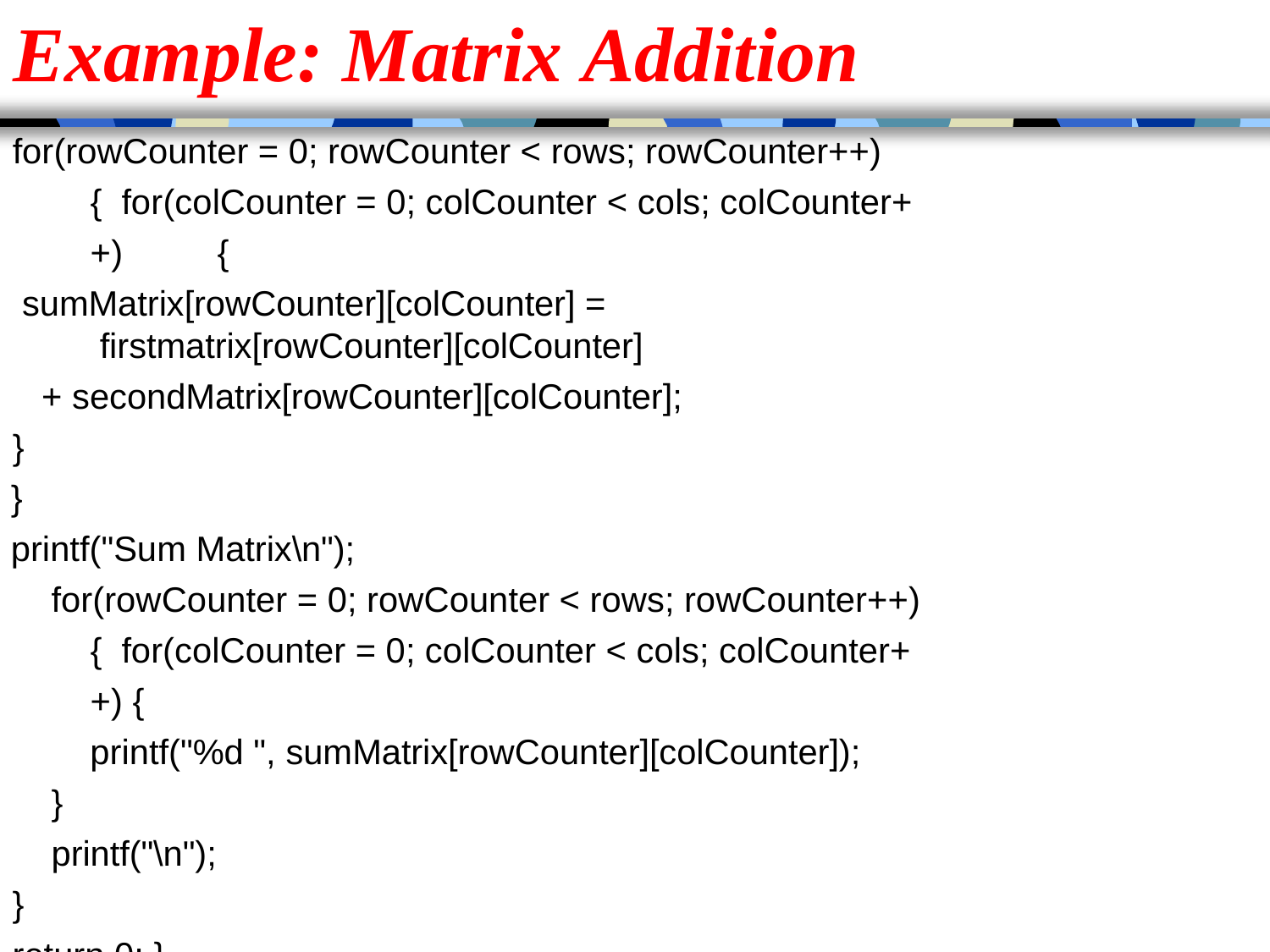

# Example: Matrix Addition
for(rowCounter = 0; rowCounter < rows; rowCounter++) {  for(colCounter = 0; colCounter < cols; colCounter++)	{
sumMatrix[rowCounter][colCounter] =	firstmatrix[rowCounter][colCounter]
+ secondMatrix[rowCounter][colCounter];
}
}
printf("Sum Matrix\n");
for(rowCounter = 0; rowCounter < rows; rowCounter++) {  for(colCounter = 0; colCounter < cols; colCounter++) {
printf("%d ", sumMatrix[rowCounter][colCounter]);
}
printf("\n");
}
return 0; }